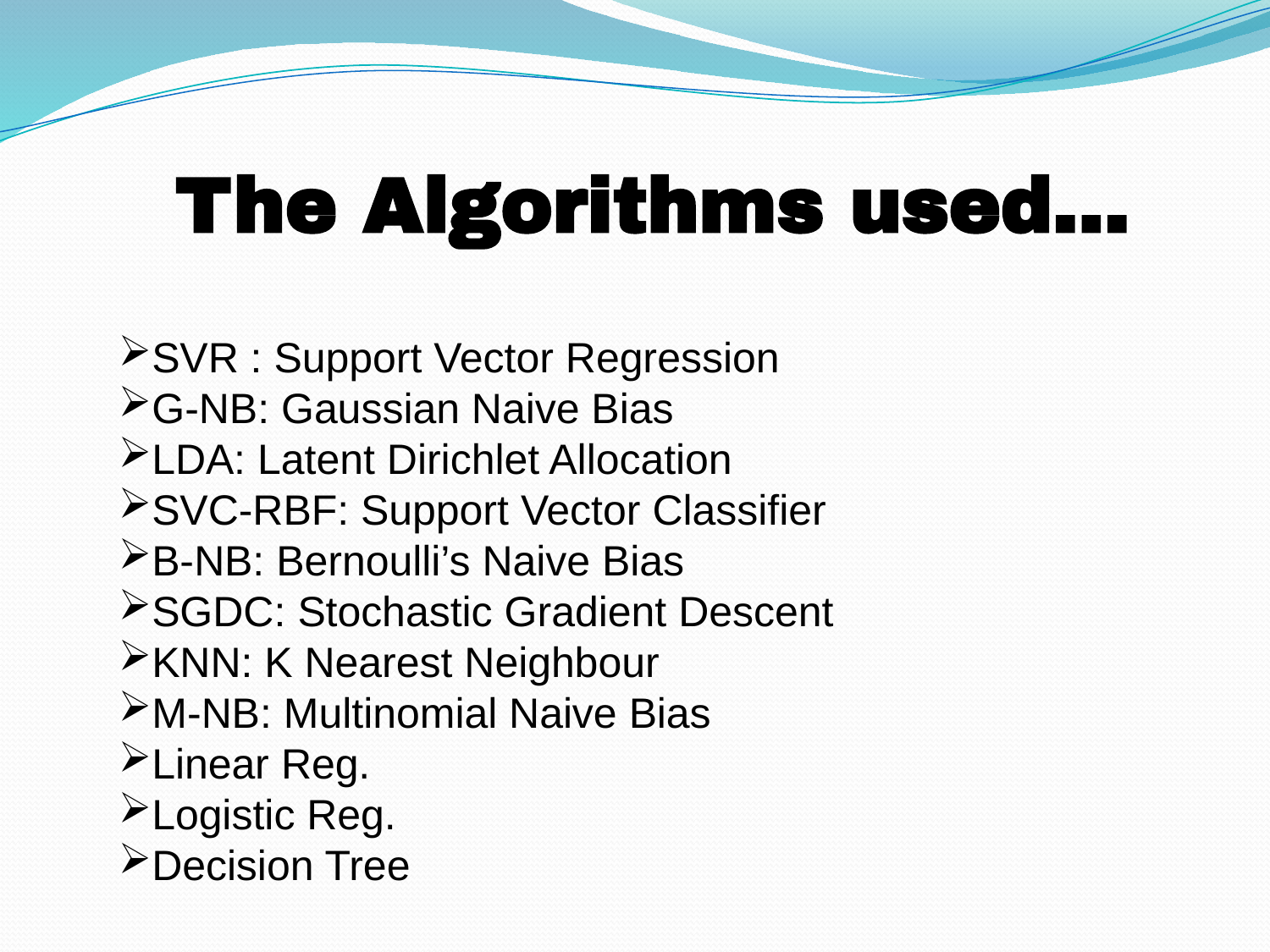

The Algorithms used...
SVR : Support Vector Regression
G-NB: Gaussian Naive Bias
LDA: Latent Dirichlet Allocation
SVC-RBF: Support Vector Classifier
B-NB: Bernoulli’s Naive Bias
SGDC: Stochastic Gradient Descent
KNN: K Nearest Neighbour
M-NB: Multinomial Naive Bias
Linear Reg.
Logistic Reg.
Decision Tree